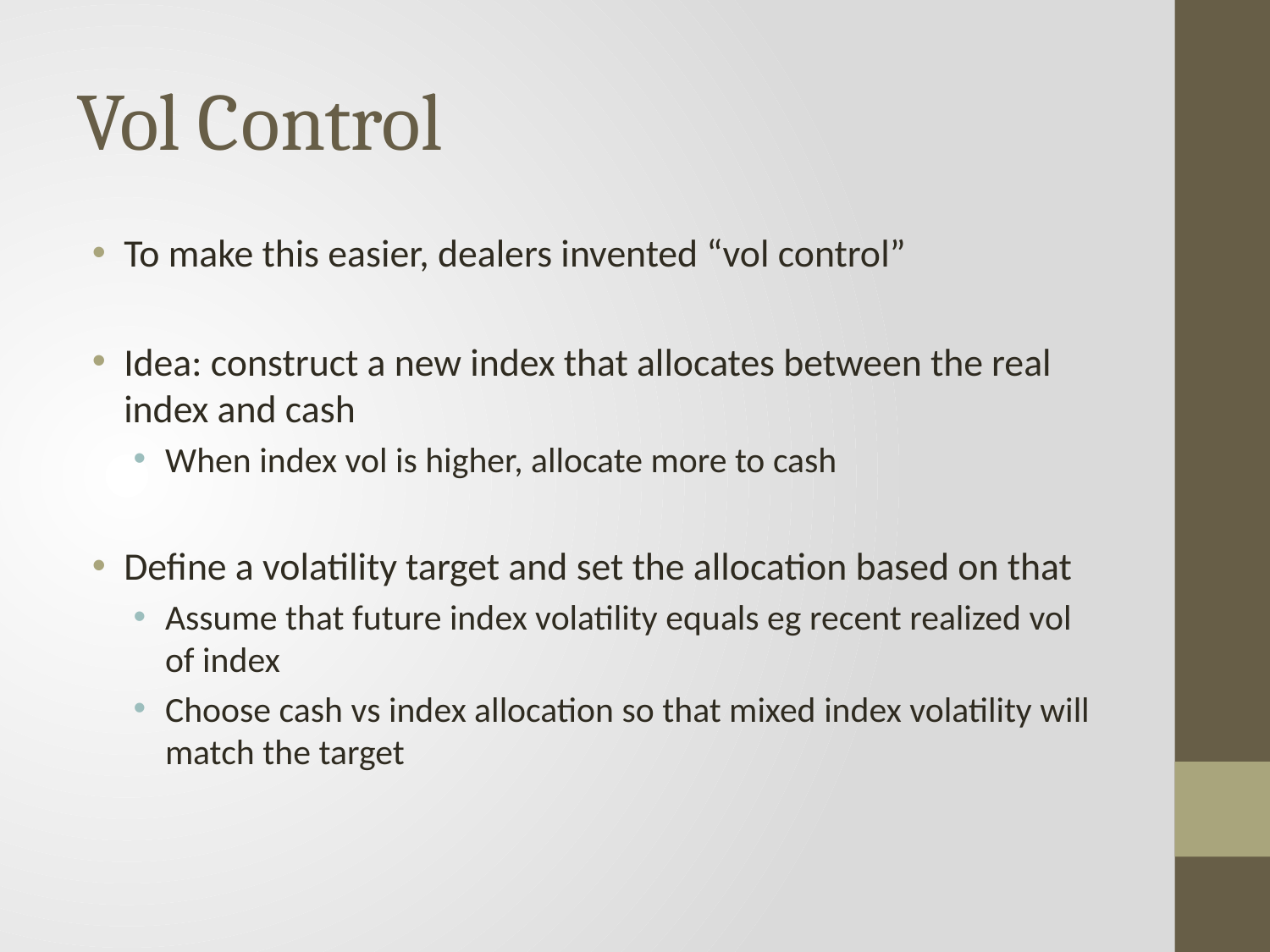

# Vol Control
To make this easier, dealers invented “vol control”

Idea: construct a new index that allocates between the real index and cash
When index vol is higher, allocate more to cash

Define a volatility target and set the allocation based on that
Assume that future index volatility equals eg recent realized vol of index
Choose cash vs index allocation so that mixed index volatility will match the target